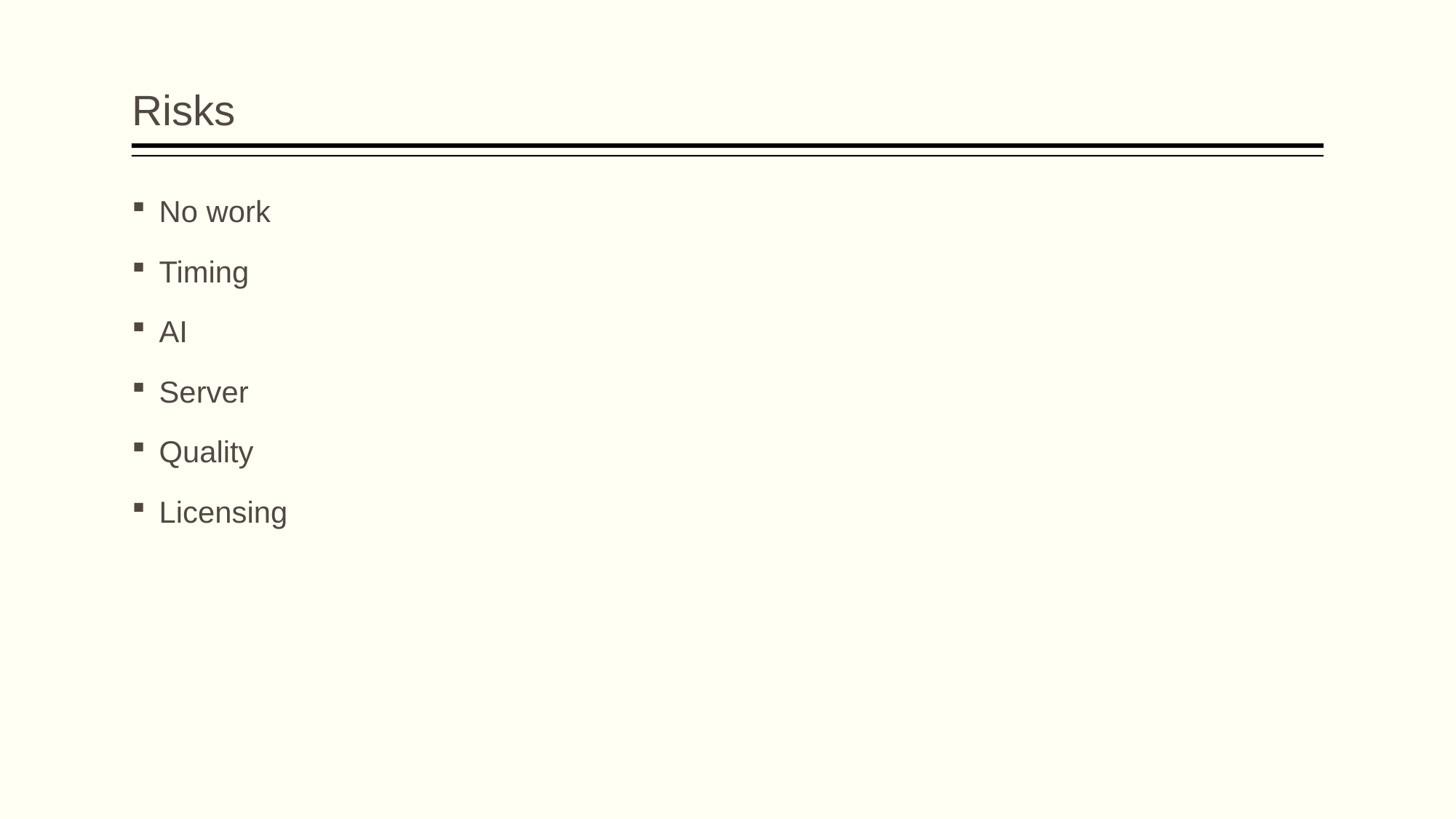

Risks
No work
Timing
AI
Server
Quality
Licensing